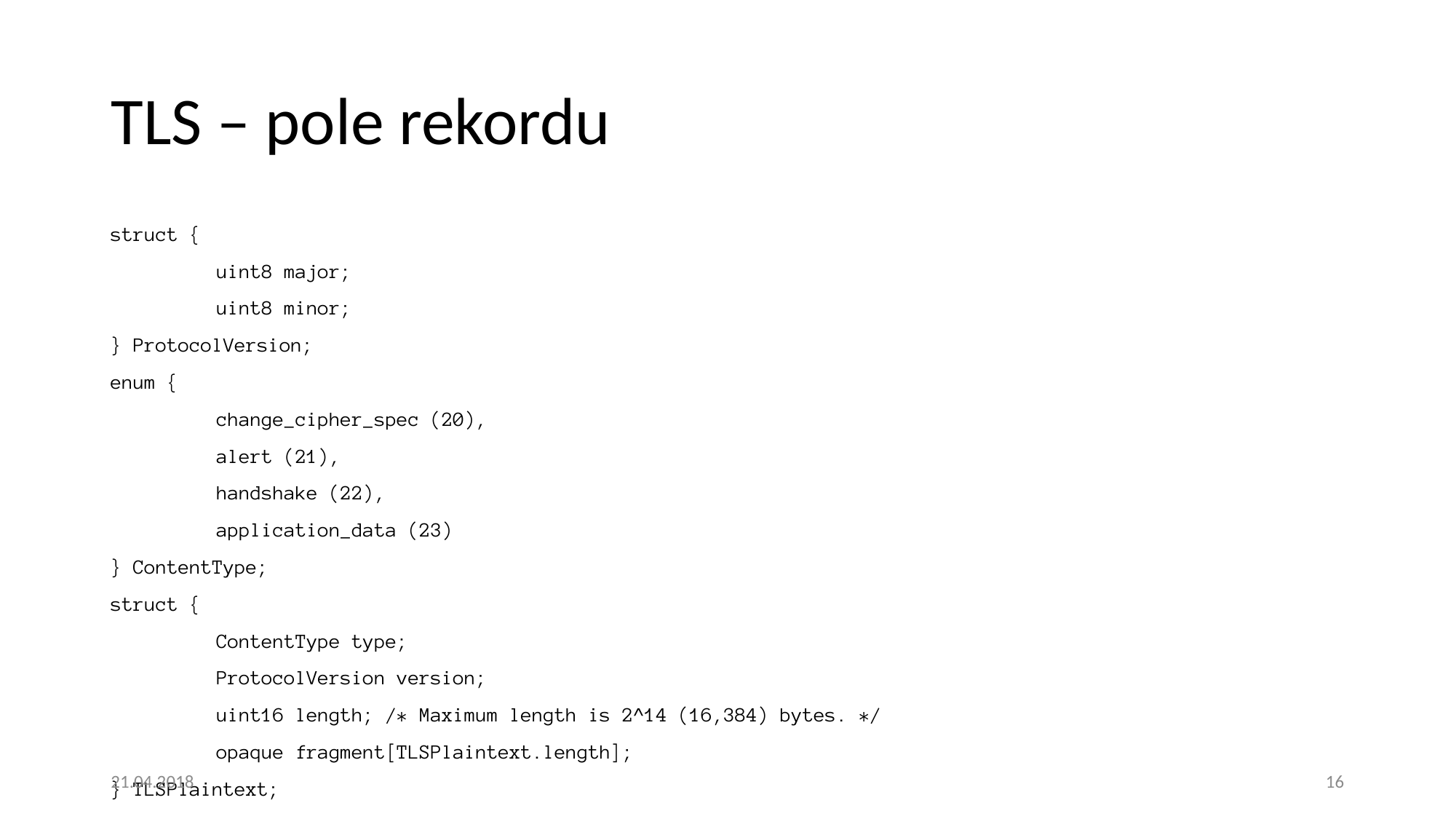

# TLS – pole rekordu
struct {
	uint8 major;
	uint8 minor;
} ProtocolVersion;
enum {
	change_cipher_spec (20),
	alert (21),
	handshake (22),
	application_data (23)
} ContentType;
struct {
	ContentType type;
	ProtocolVersion version;
	uint16 length; /* Maximum length is 2^14 (16,384) bytes. */
	opaque fragment[TLSPlaintext.length];
} TLSPlaintext;
21.04.2018
16